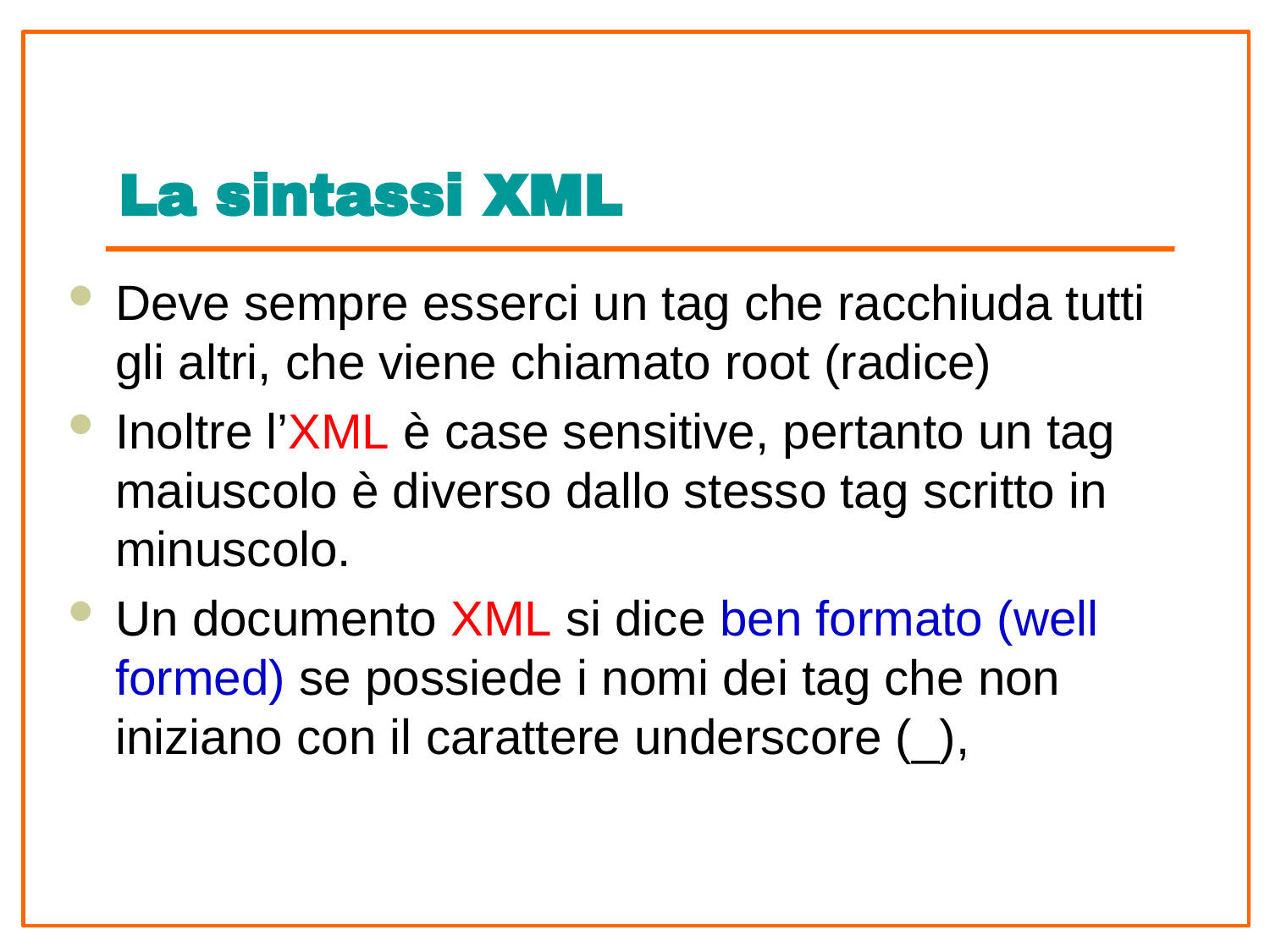

# La sintassi XML
Deve sempre esserci un tag che racchiuda tutti gli altri, che viene chiamato root (radice)
Inoltre l’XML è case sensitive, pertanto un tag maiuscolo è diverso dallo stesso tag scritto in
minuscolo.
Un documento XML si dice ben formato (well formed) se possiede i nomi dei tag che non iniziano con il carattere underscore (_),